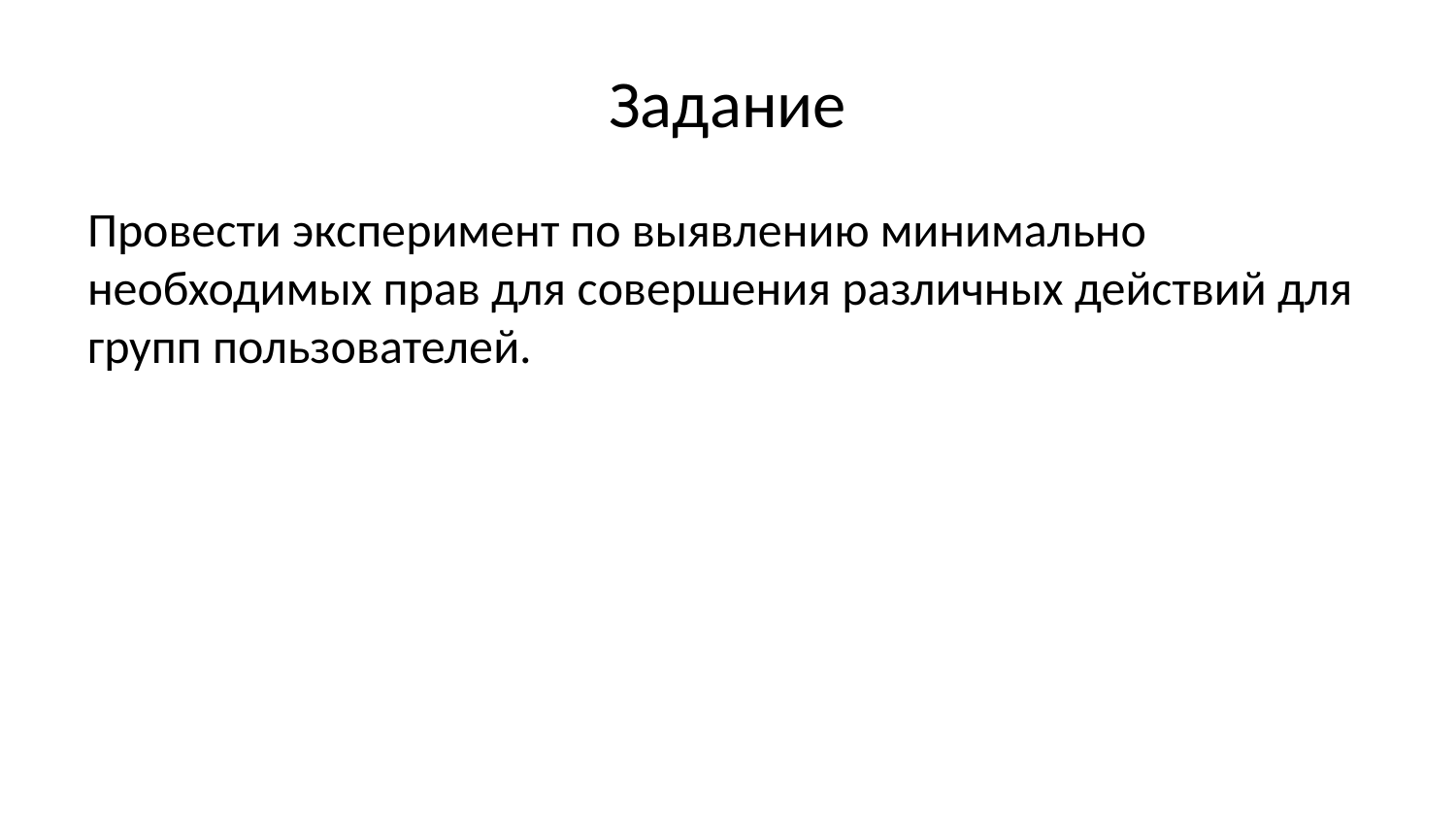

# Задание
Провести эксперимент по выявлению минимально необходимых прав для совершения различных действий для групп пользователей.